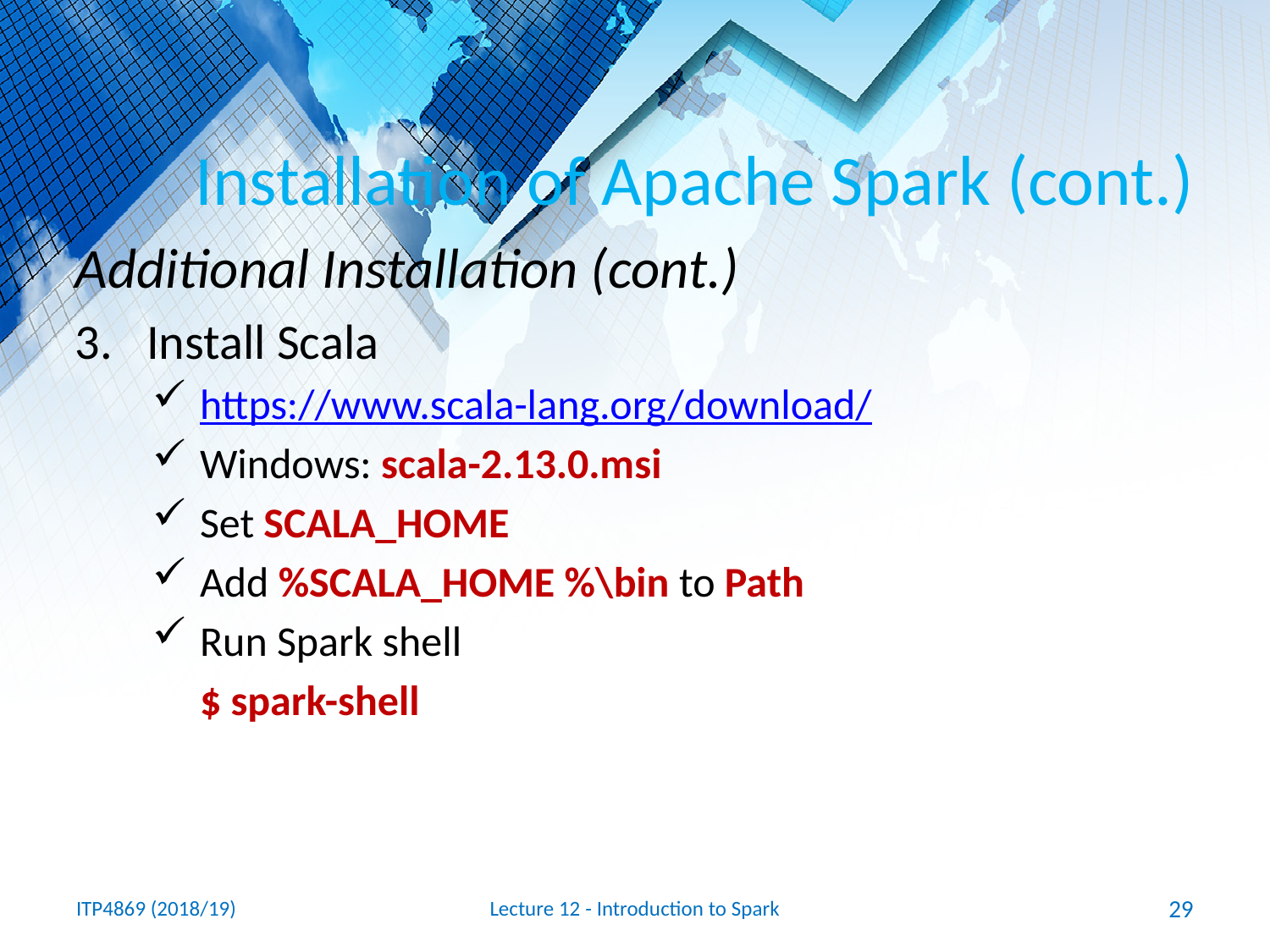

# Installation of Apache Spark (cont.)
Additional Installation (cont.)
Install Scala
https://www.scala-lang.org/download/
Windows: scala-2.13.0.msi
Set SCALA_HOME
Add %SCALA_HOME %\bin to Path
Run Spark shell
$ spark-shell

ITP4869 (2018/19)
Lecture 12 - Introduction to Spark
29